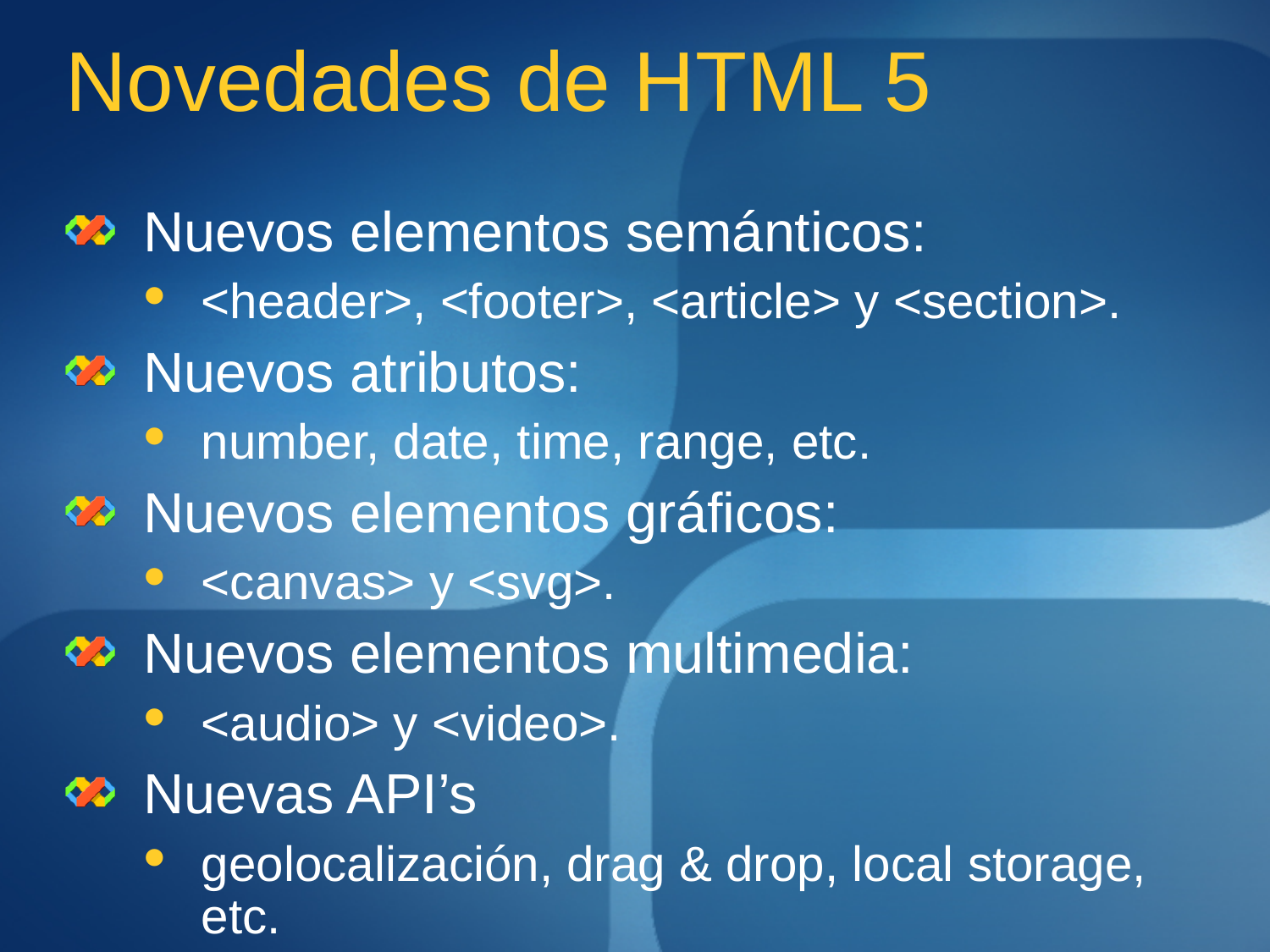

# Novedades de HTML 5
Nuevos elementos semánticos:
<header>, <footer>, <article> y <section>.
Nuevos atributos:
number, date, time, range, etc.
Nuevos elementos gráficos:
<canvas> y <svg>.
Nuevos elementos multimedia:
<audio> y <video>.
Nuevas API’s
geolocalización, drag & drop, local storage, etc.